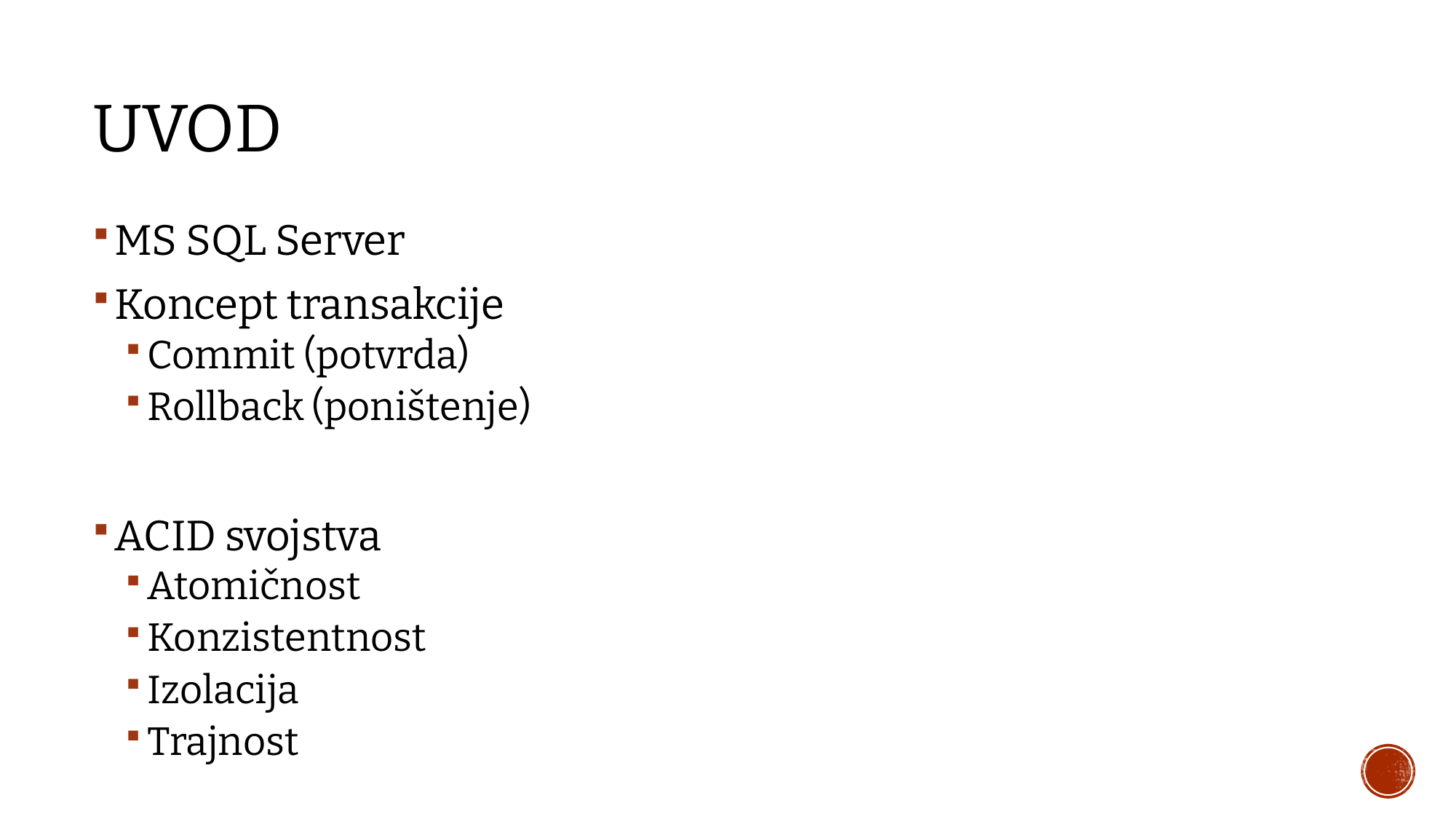

# Uvod
MS SQL Server
Koncept transakcije
Commit (potvrda)
Rollback (poništenje)

ACID svojstva
Atomičnost
Konzistentnost
Izolacija
Trajnost